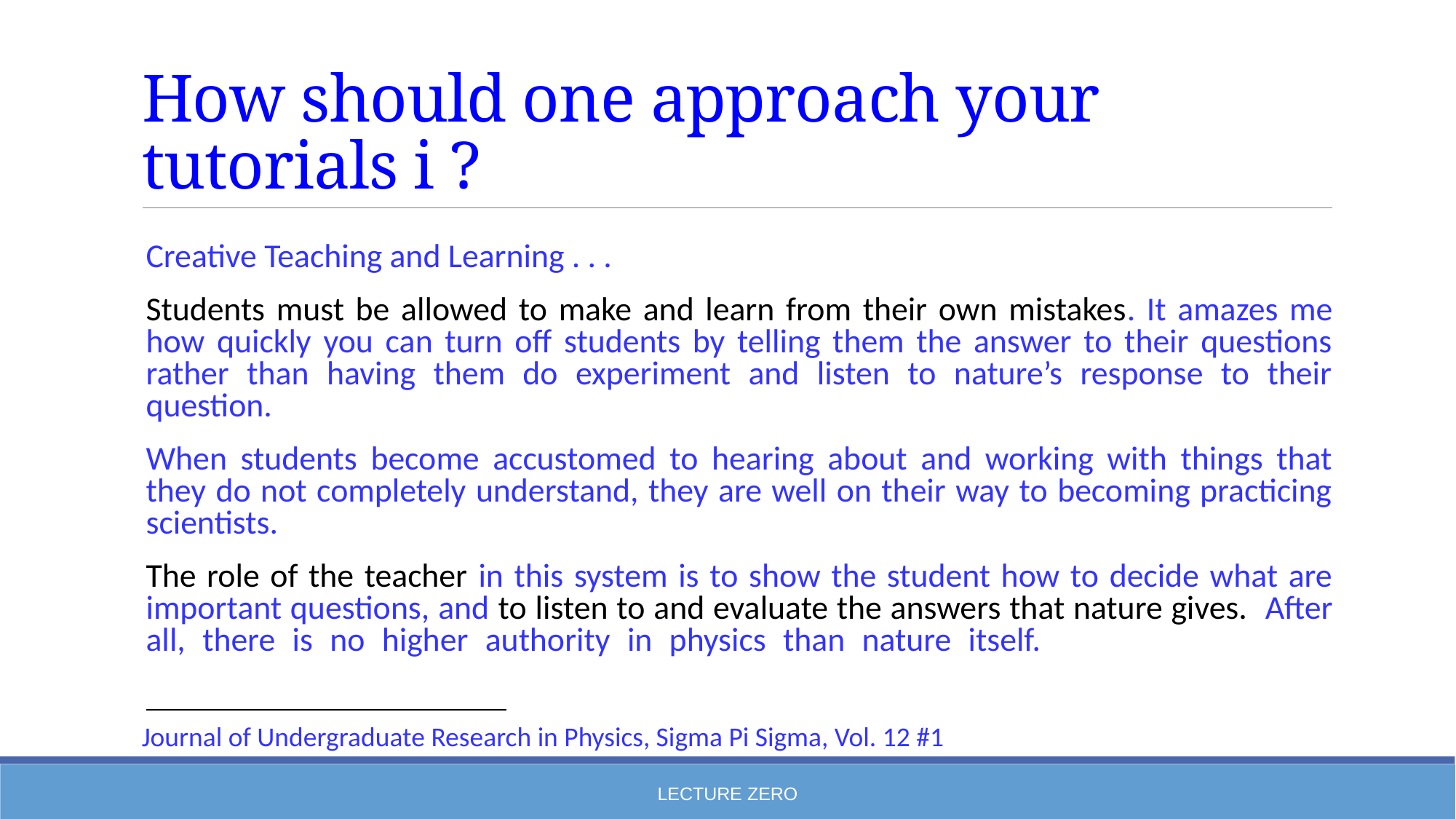

# How should one approach your tutorials i ?
Creative Teaching and Learning . . .
Students must be allowed to make and learn from their own mistakes. It amazes me how quickly you can turn off students by telling them the answer to their questions rather than having them do experiment and listen to nature’s response to their question.
When students become accustomed to hearing about and working with things that they do not completely understand, they are well on their way to becoming practicing scientists.
The role of the teacher in this system is to show the student how to decide what are important questions, and to listen to and evaluate the answers that nature gives.  After all, there is no higher authority in physics than nature itself.

Journal of Undergraduate Research in Physics, Sigma Pi Sigma, Vol. 12 #1
Lecture Zero